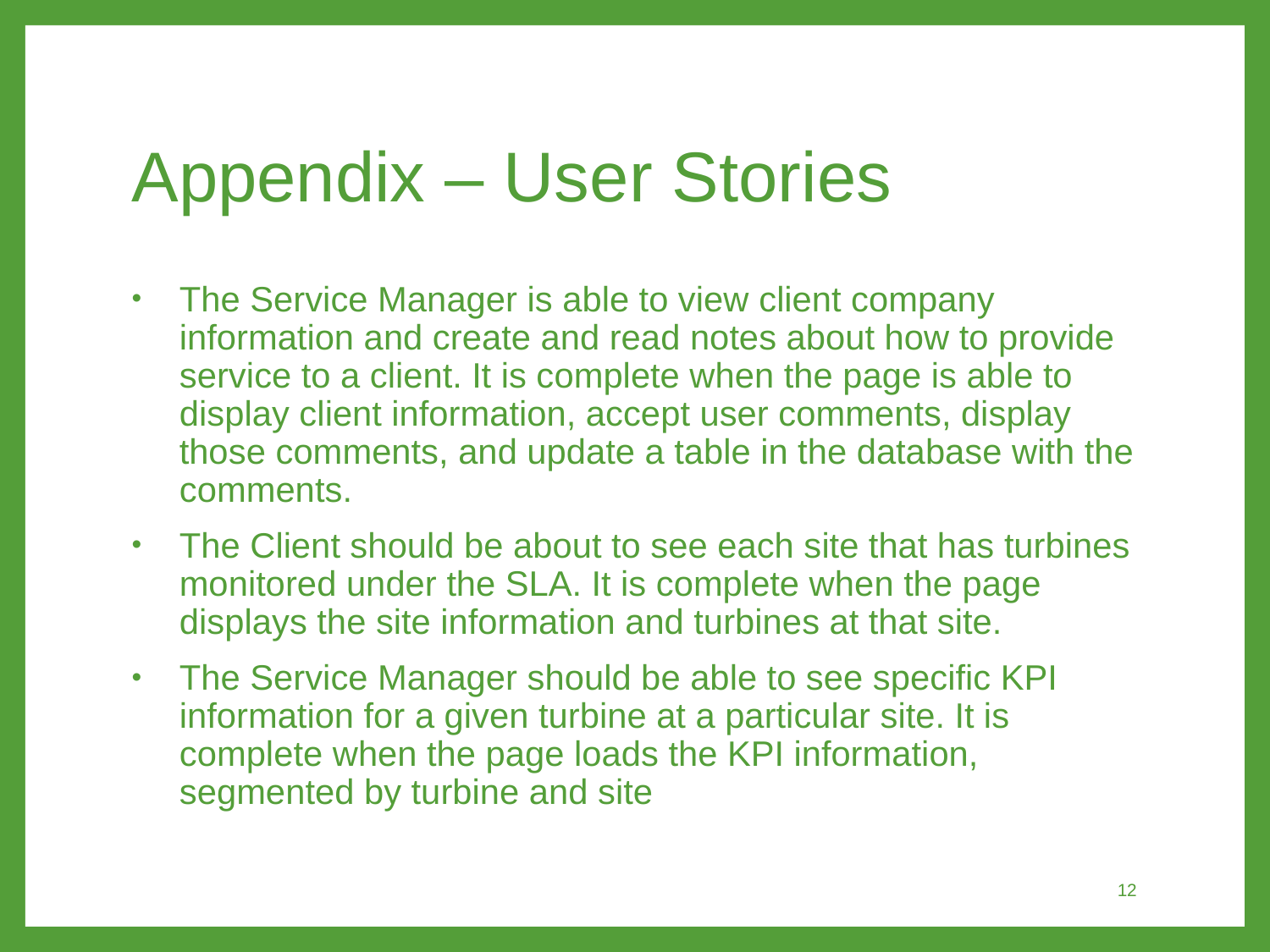

# Appendix – User Stories
The Service Manager is able to view client company information and create and read notes about how to provide service to a client. It is complete when the page is able to display client information, accept user comments, display those comments, and update a table in the database with the comments.
The Client should be about to see each site that has turbines monitored under the SLA. It is complete when the page displays the site information and turbines at that site.
The Service Manager should be able to see specific KPI information for a given turbine at a particular site. It is complete when the page loads the KPI information, segmented by turbine and site

12